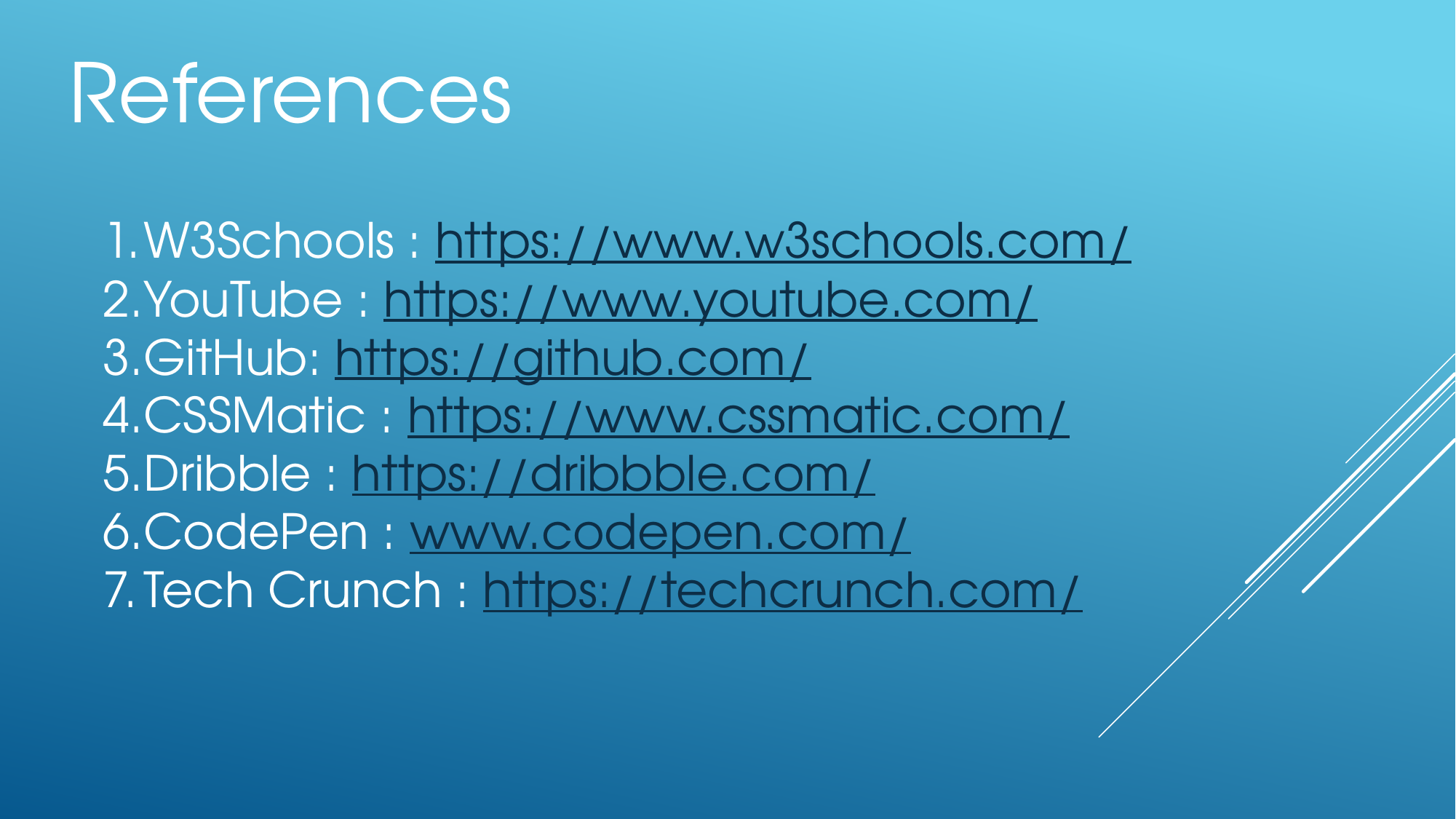

References
W3Schools : https://www.w3schools.com/
YouTube : https://www.youtube.com/
GitHub: https://github.com/
CSSMatic : https://www.cssmatic.com/
Dribble : https://dribbble.com/
CodePen : www.codepen.com/
Tech Crunch : https://techcrunch.com/